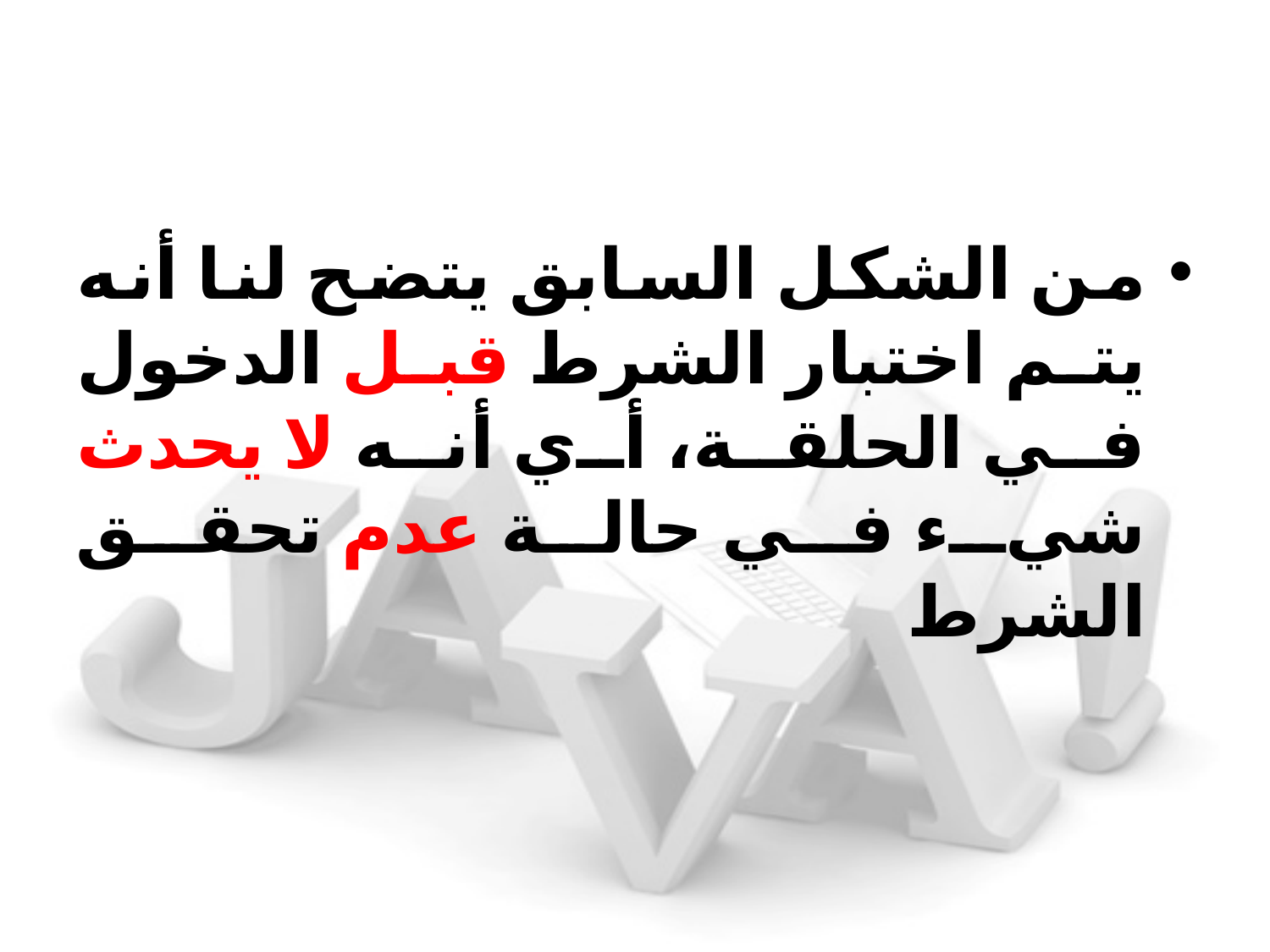

#
من الشكل السابق يتضح لنا أنه يتم اختبار الشرط قبل الدخول في الحلقة، أي أنه لا يحدث شيء في حالة عدم تحقق الشرط